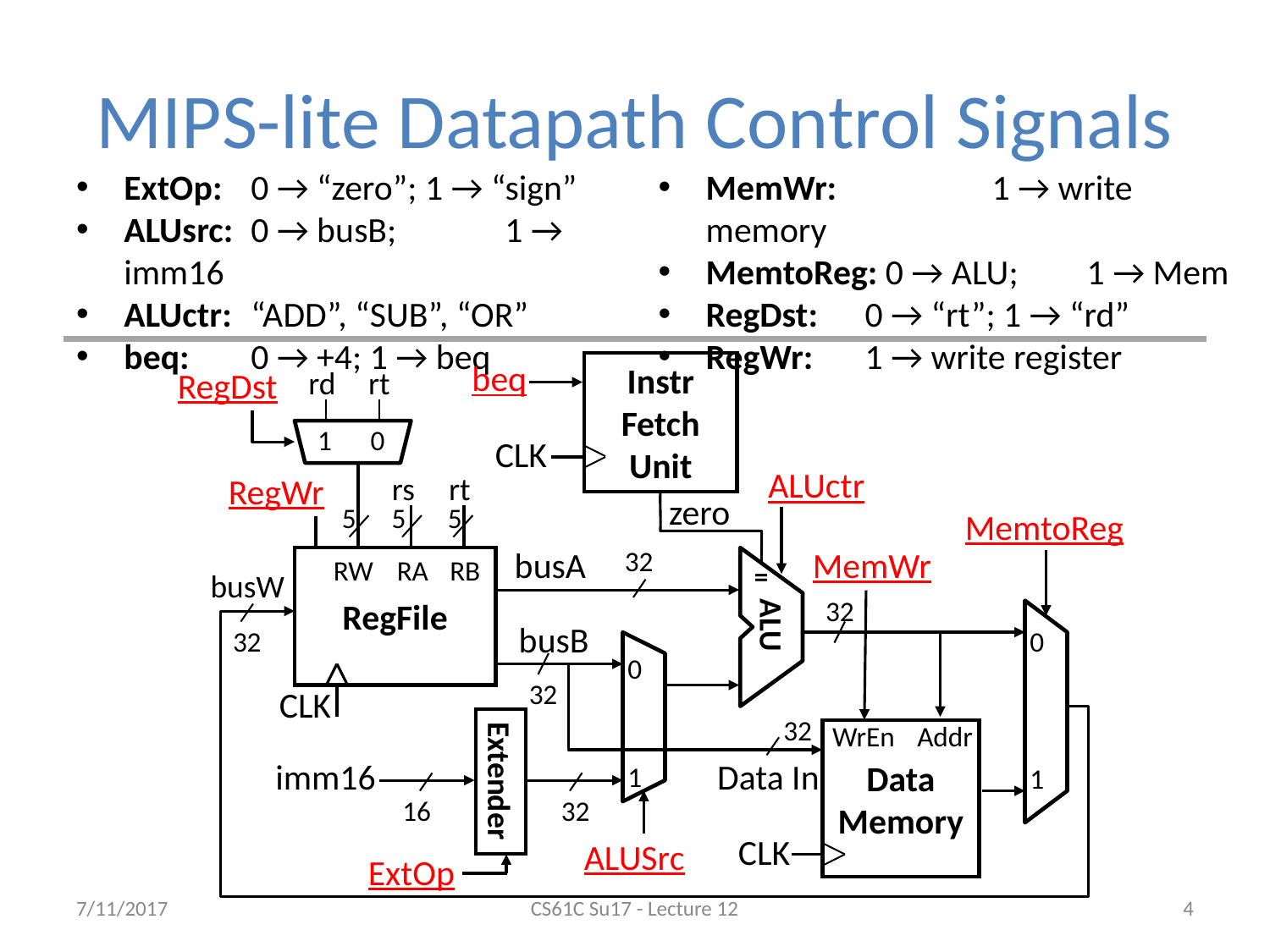

# MIPS-lite Datapath Control Signals
ExtOp:	0 → “zero”; 1 → “sign”
ALUsrc:	0 → busB;	1 → imm16
ALUctr:	“ADD”, “SUB”, “OR”
beq:	0 → +4; 1 → beq
MemWr:	    1 → write memory
MemtoReg: 0 → ALU;	1 → Mem
RegDst:	    0 → “rt”; 1 → “rd”
RegWr:	    1 → write register

beq
Instr
Fetch
Unit
RegDst
rd
rt

1
0

CLK
ALUctr
RegWr
rs
rt
zero

5
5
5
MemtoReg
busA
32
MemWr
RW
RA
RB
RegFile

ALU
=
busW
32

busB
32
0

0
1

32
CLK
32
WrEn
Addr
Data
Memory
imm16
Data In
1
Extender
16
32
CLK
ALUSrc
ExtOp
7/11/2017
CS61C Su17 - Lecture 12
4